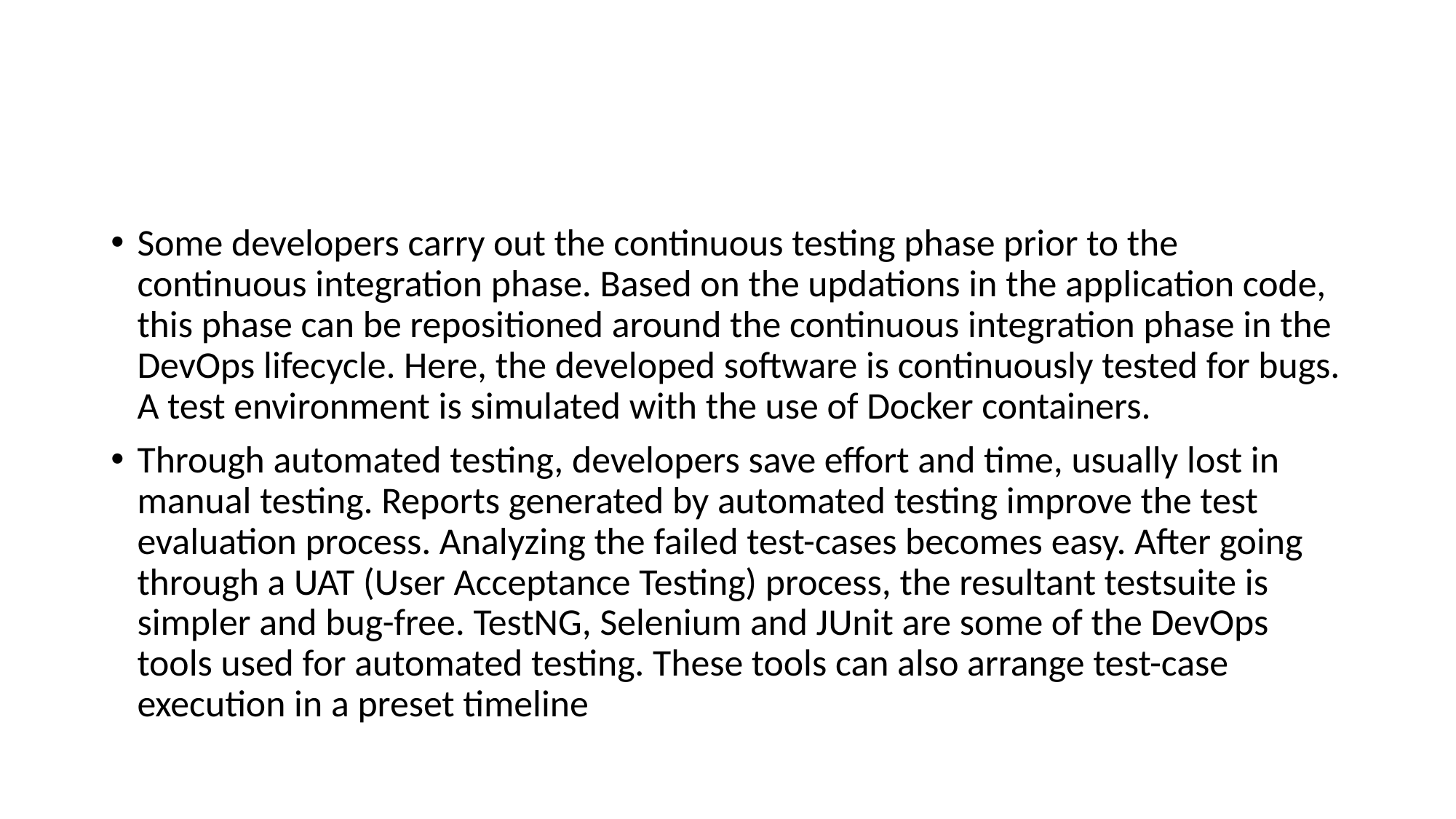

#
Some developers carry out the continuous testing phase prior to the continuous integration phase. Based on the updations in the application code, this phase can be repositioned around the continuous integration phase in the DevOps lifecycle. Here, the developed software is continuously tested for bugs. A test environment is simulated with the use of Docker containers.
Through automated testing, developers save effort and time, usually lost in manual testing. Reports generated by automated testing improve the test evaluation process. Analyzing the failed test-cases becomes easy. After going through a UAT (User Acceptance Testing) process, the resultant testsuite is simpler and bug-free. TestNG, Selenium and JUnit are some of the DevOps tools used for automated testing. These tools can also arrange test-case execution in a preset timeline